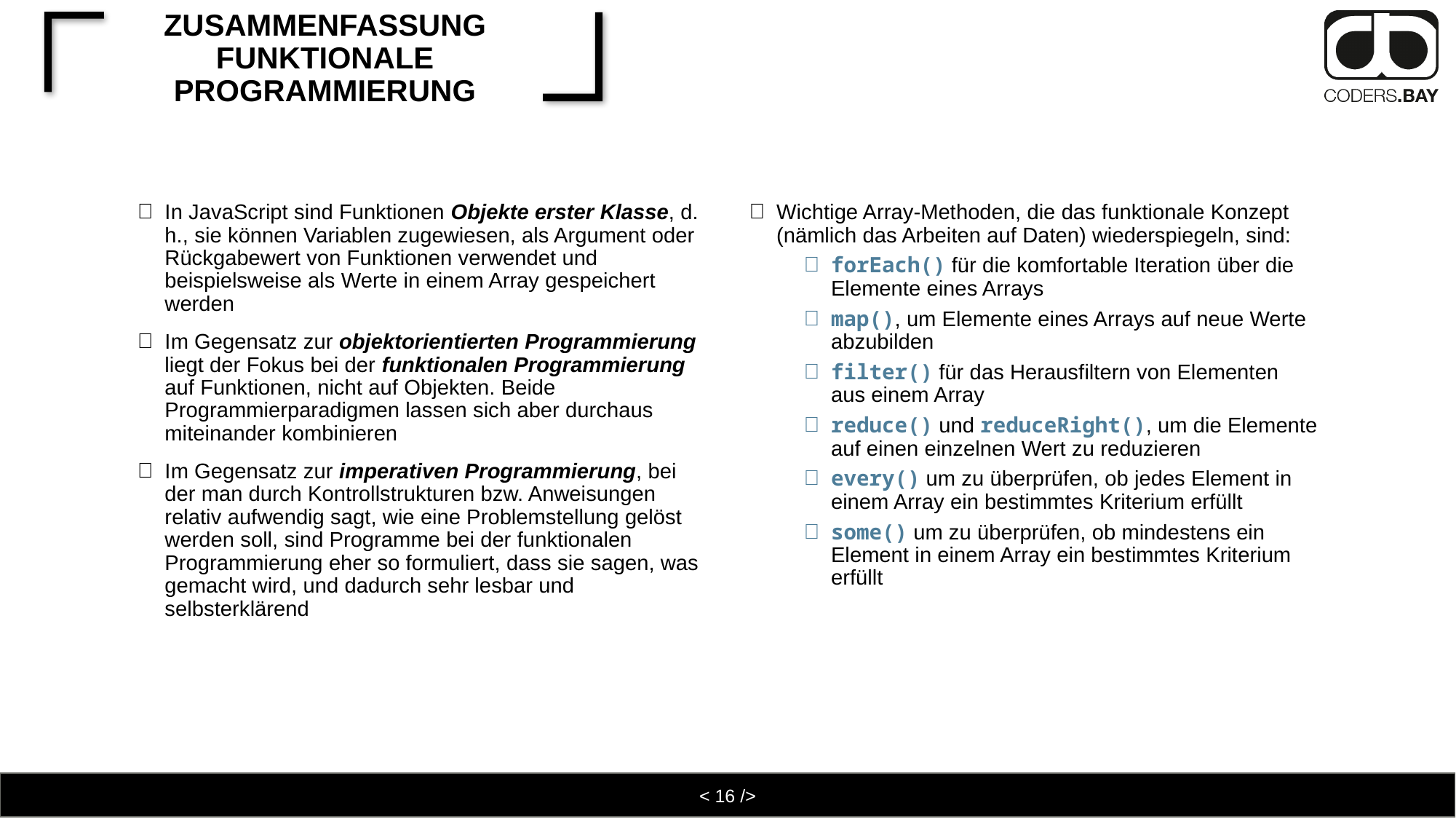

# Zusammenfassung Funktionale Programmierung
In JavaScript sind Funktionen Objekte erster Klasse, d. h., sie können Variablen zugewiesen, als Argument oder Rückgabewert von Funktionen verwendet und beispielsweise als Werte in einem Array gespeichert werden
Im Gegensatz zur objektorientierten Programmierung liegt der Fokus bei der funktionalen Programmierung auf Funktionen, nicht auf Objekten. Beide Programmierparadigmen lassen sich aber durchaus miteinander kombinieren
Im Gegensatz zur imperativen Programmierung, bei der man durch Kontrollstrukturen bzw. Anweisungen relativ aufwendig sagt, wie eine Problemstellung gelöst werden soll, sind Programme bei der funktionalen Programmierung eher so formuliert, dass sie sagen, was gemacht wird, und dadurch sehr lesbar und selbsterklärend
Wichtige Array-Methoden, die das funktionale Konzept (nämlich das Arbeiten auf Daten) wiederspiegeln, sind:
forEach() für die komfortable Iteration über die Elemente eines Arrays
map(), um Elemente eines Arrays auf neue Werte abzubilden
filter() für das Herausfiltern von Elementen aus einem Array
reduce() und reduceRight(), um die Elemente auf einen einzelnen Wert zu reduzieren
every() um zu überprüfen, ob jedes Element in einem Array ein bestimmtes Kriterium erfüllt
some() um zu überprüfen, ob mindestens ein Element in einem Array ein bestimmtes Kriterium erfüllt